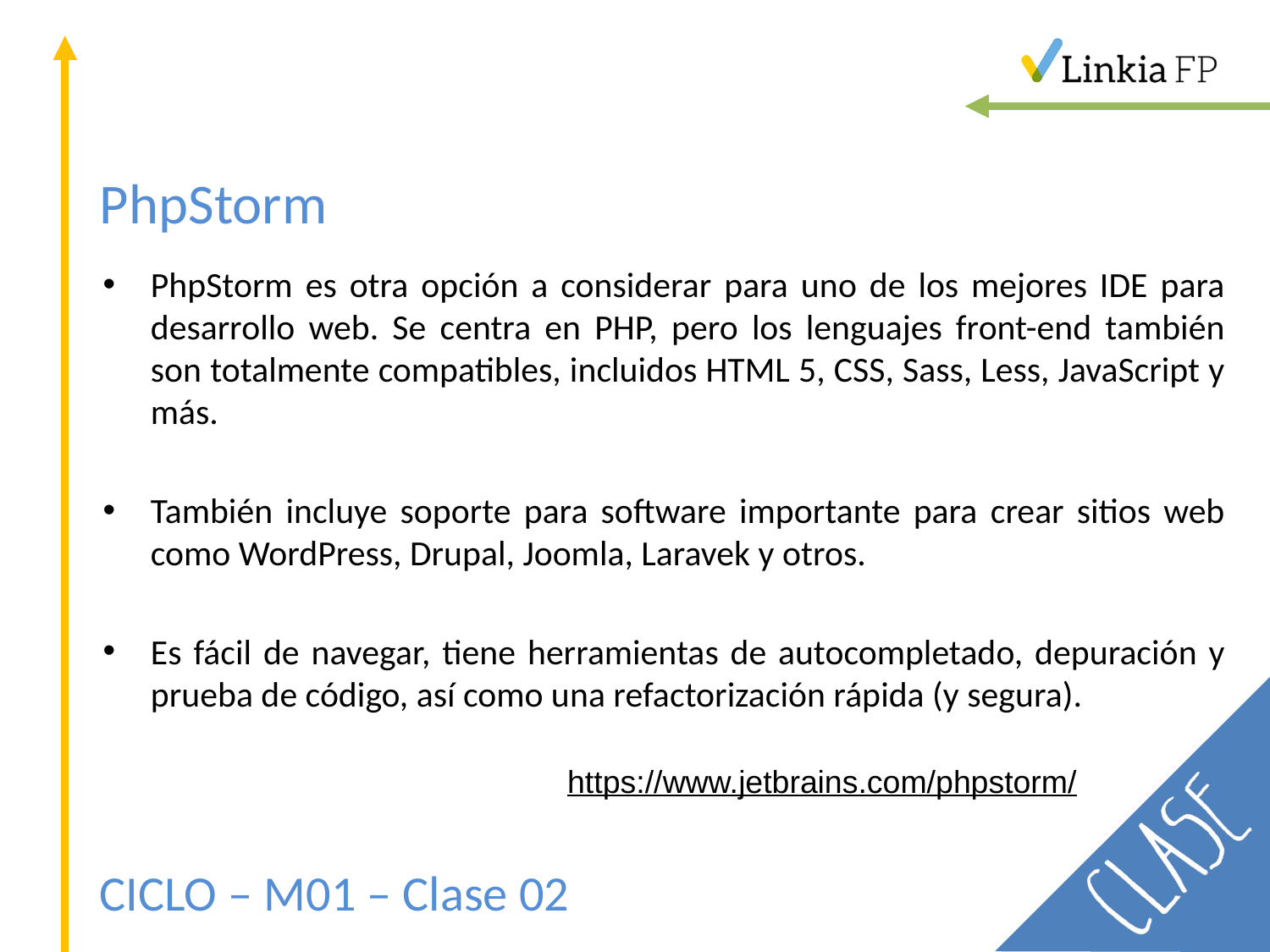

# PhpStorm
PhpStorm es otra opción a considerar para uno de los mejores IDE para desarrollo web. Se centra en PHP, pero los lenguajes front-end también son totalmente compatibles, incluidos HTML 5, CSS, Sass, Less, JavaScript y más.

También incluye soporte para software importante para crear sitios web como WordPress, Drupal, Joomla, Laravek y otros.

Es fácil de navegar, tiene herramientas de autocompletado, depuración y prueba de código, así como una refactorización rápida (y segura).
https://www.jetbrains.com/phpstorm/
CICLO – M01 – Clase 02